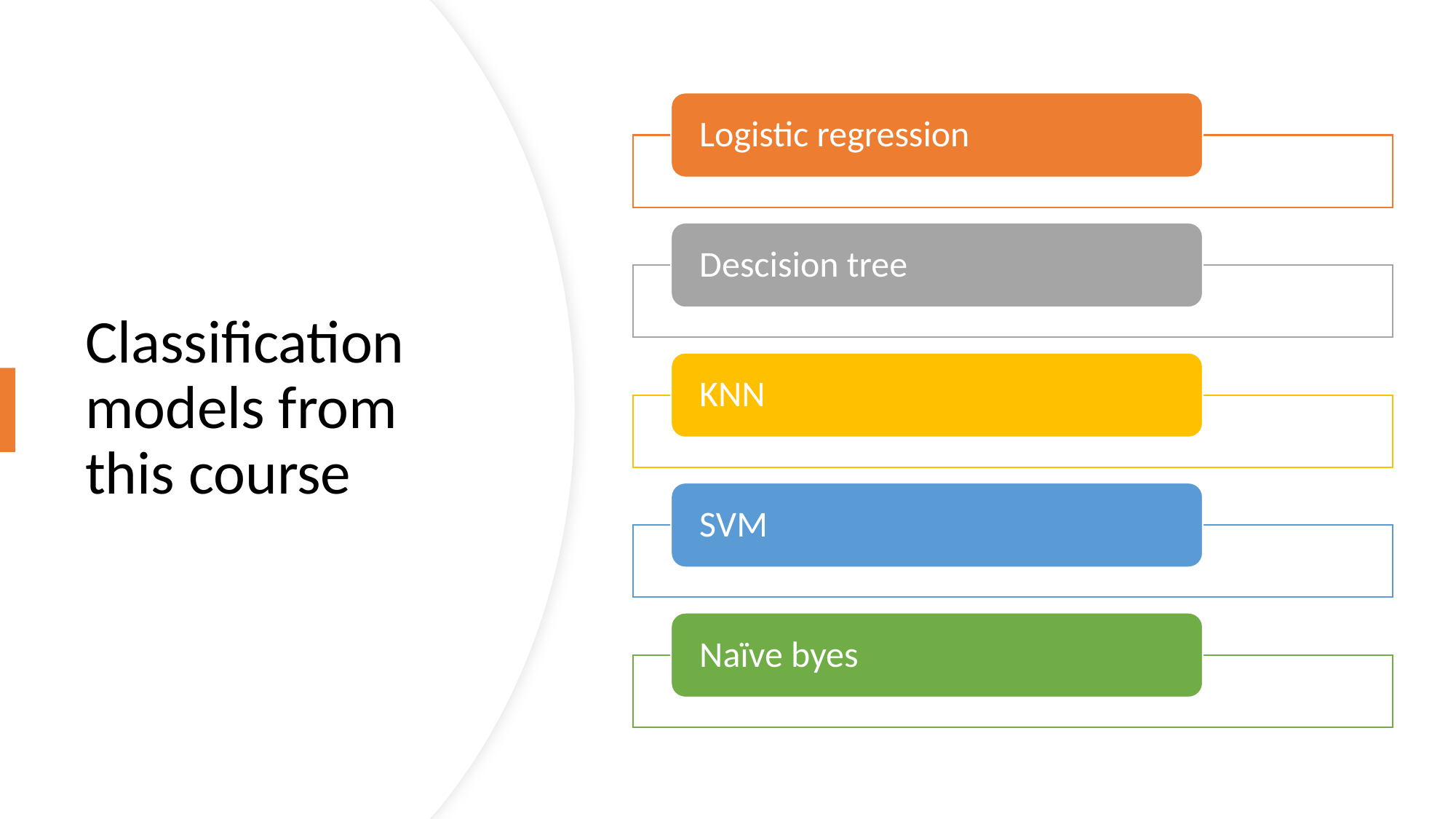

Logistic regression
Descision tree
KNN
SVM
Naïve byes
# Classification models from this course